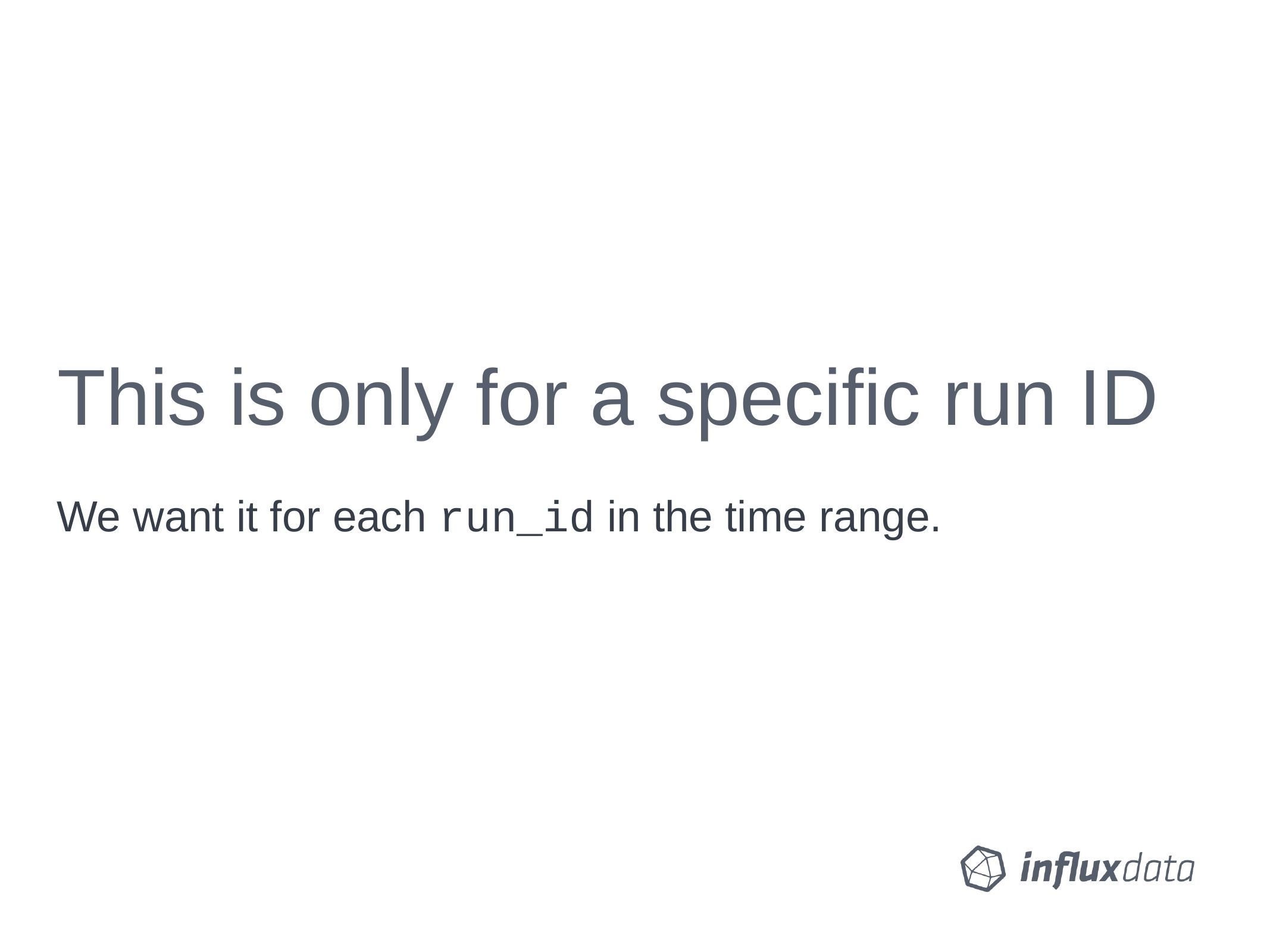

# This is only for a specific run ID
We want it for each run_id in the time range.